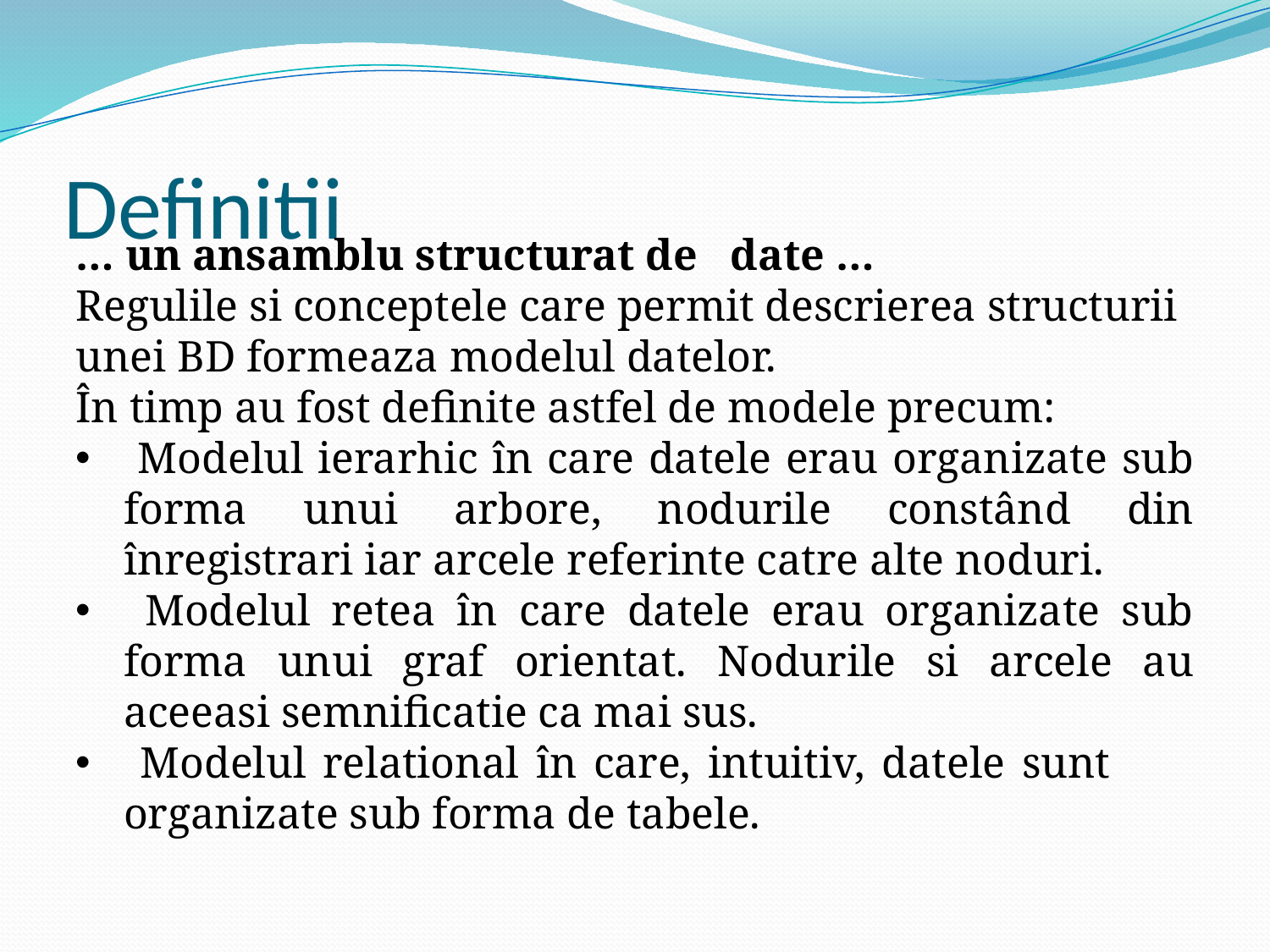

# Definitii
… un ansamblu structurat de   date …
Regulile si conceptele care permit descrierea structurii
unei BD formeaza modelul datelor.
În timp au fost definite astfel de modele precum:
 Modelul ierarhic în care datele erau organizate sub forma unui arbore, nodurile constând din înregistrari iar arcele referinte catre alte noduri.
 Modelul retea în care datele erau organizate sub forma unui graf orientat. Nodurile si arcele au aceeasi semnificatie ca mai sus.
 Modelul relational în care, intuitiv, datele sunt      organizate sub forma de tabele.